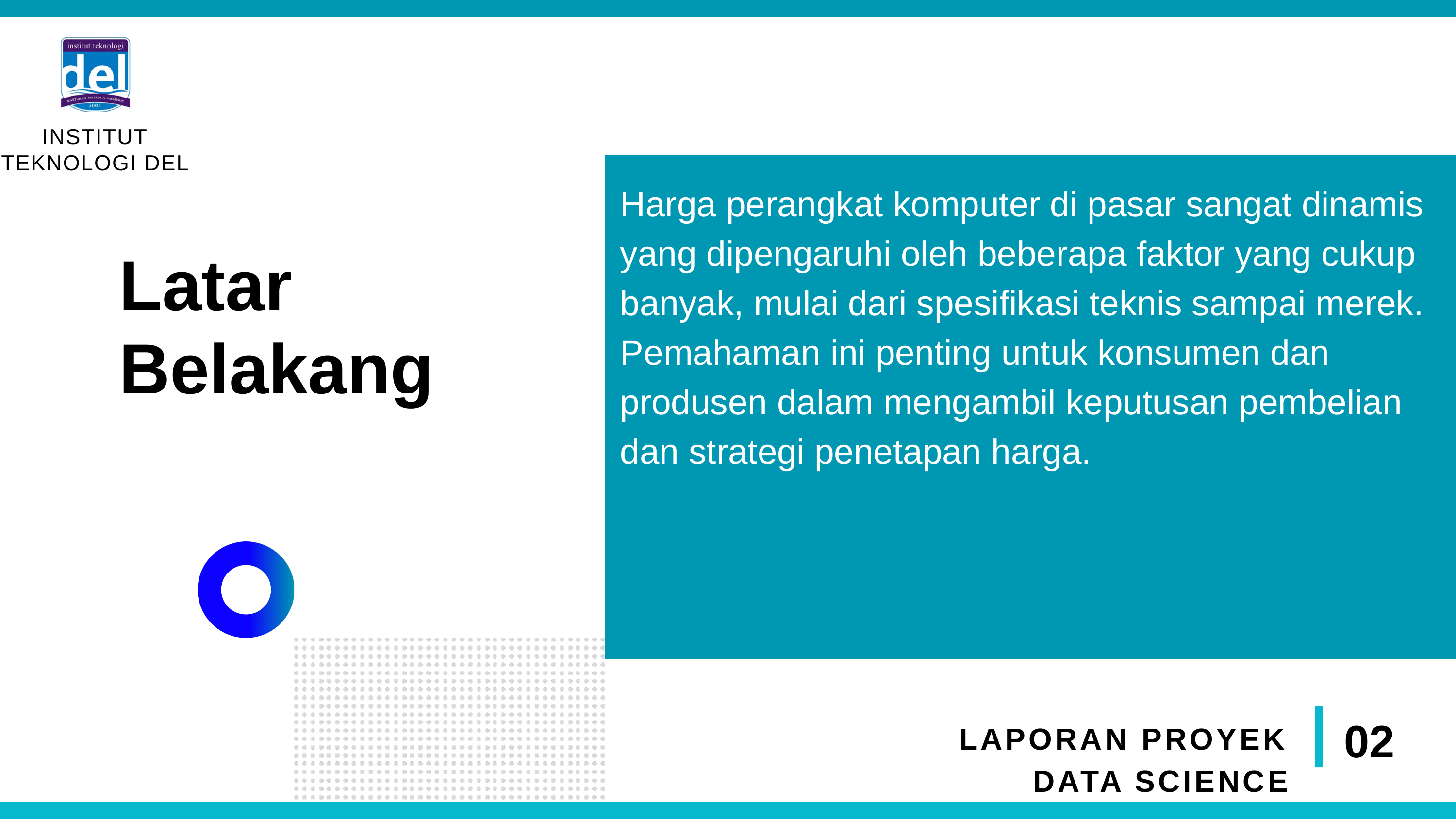

INSTITUT TEKNOLOGI DEL

Harga perangkat komputer di pasar sangat dinamis yang dipengaruhi oleh beberapa faktor yang cukup banyak, mulai dari spesifikasi teknis sampai merek. Pemahaman ini penting untuk konsumen dan produsen dalam mengambil keputusan pembelian dan strategi penetapan harga.
Latar
Belakang

02

LAPORAN PROYEK DATA SCIENCE